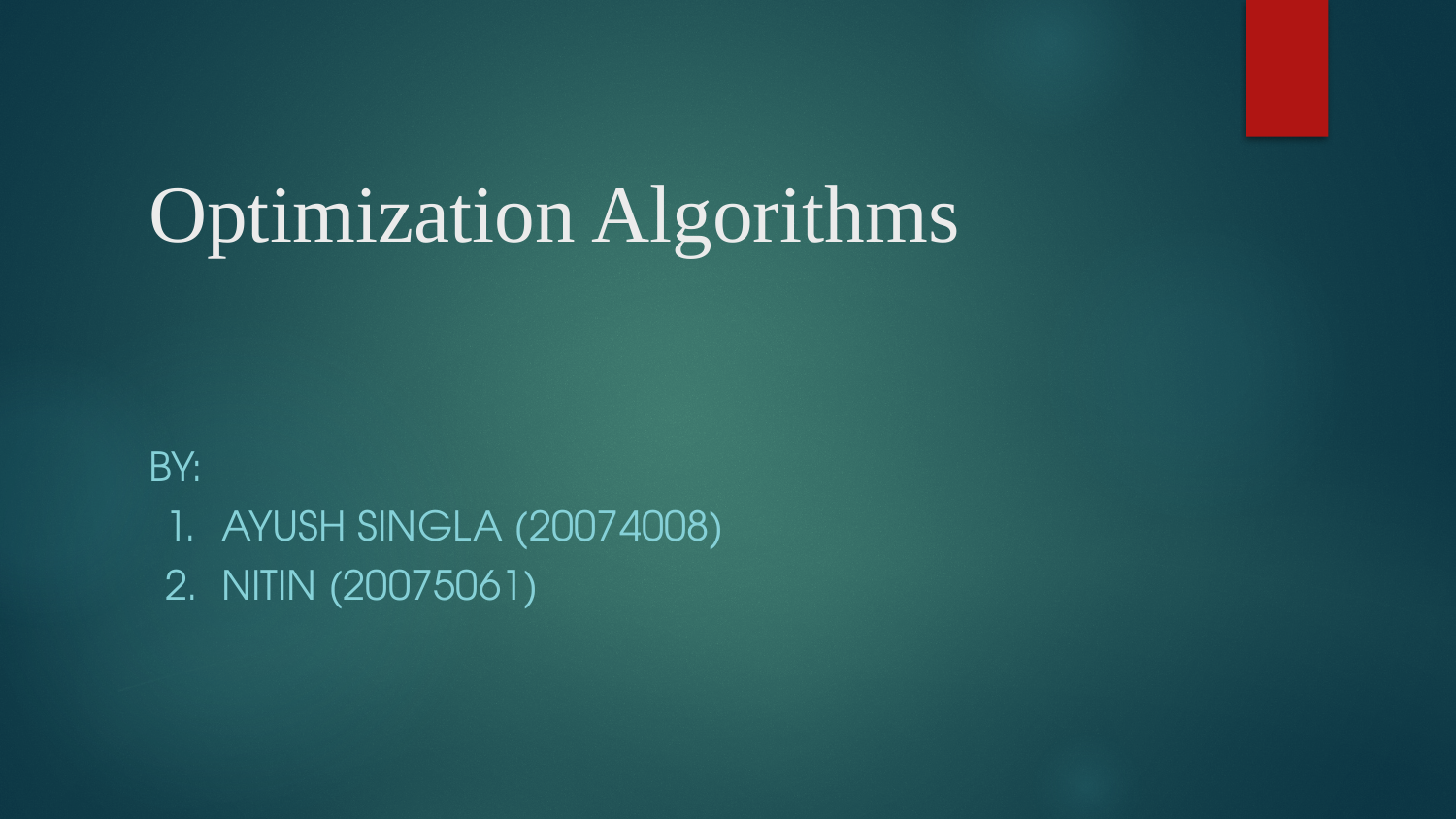

# Optimization Algorithms
BY:
AYUSH SINGLA (20074008)
NITIN (20075061)